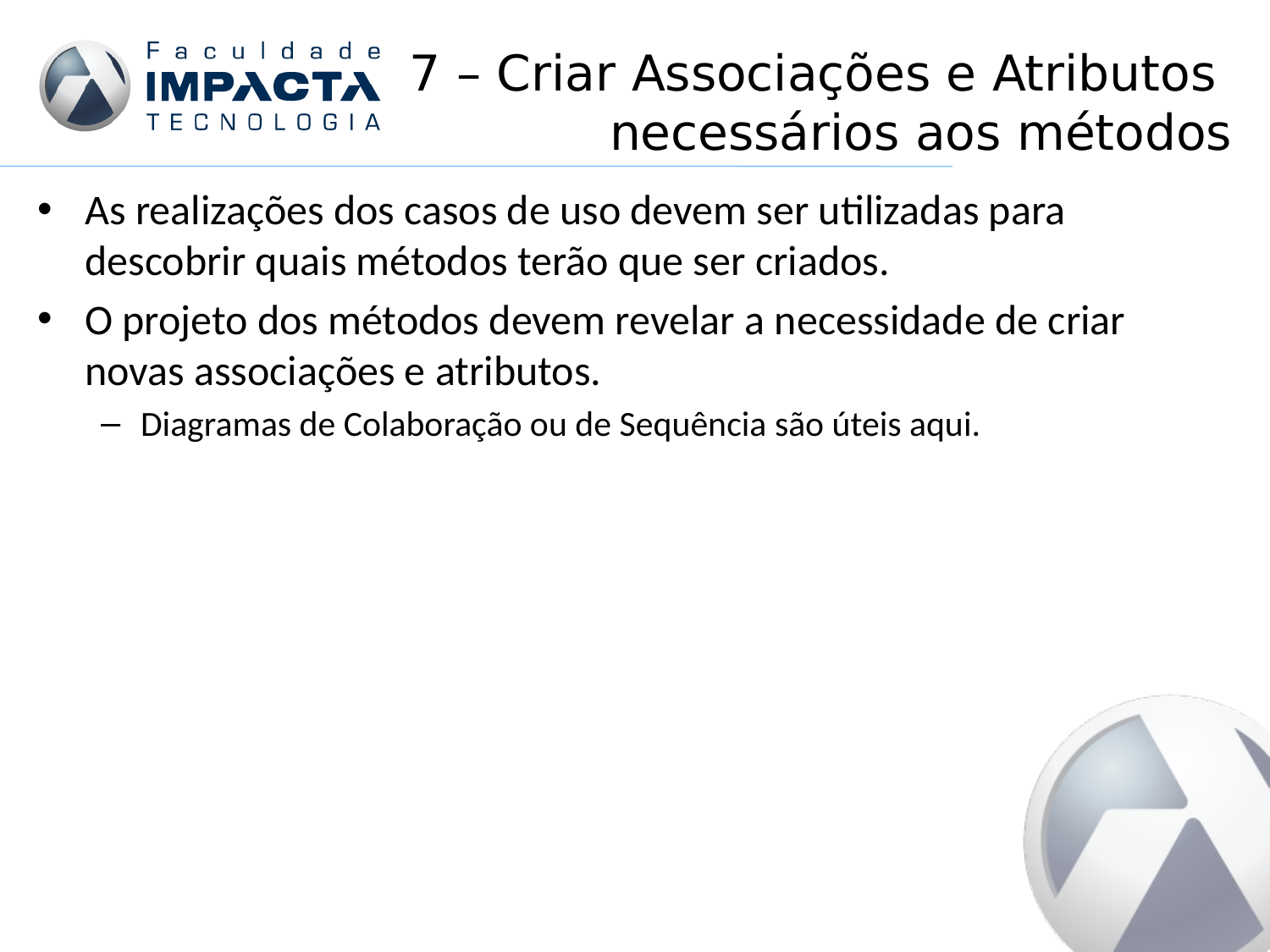

# 7 – Criar Associações e Atributos necessários aos métodos
As realizações dos casos de uso devem ser utilizadas para descobrir quais métodos terão que ser criados.
O projeto dos métodos devem revelar a necessidade de criar novas associações e atributos.
Diagramas de Colaboração ou de Sequência são úteis aqui.